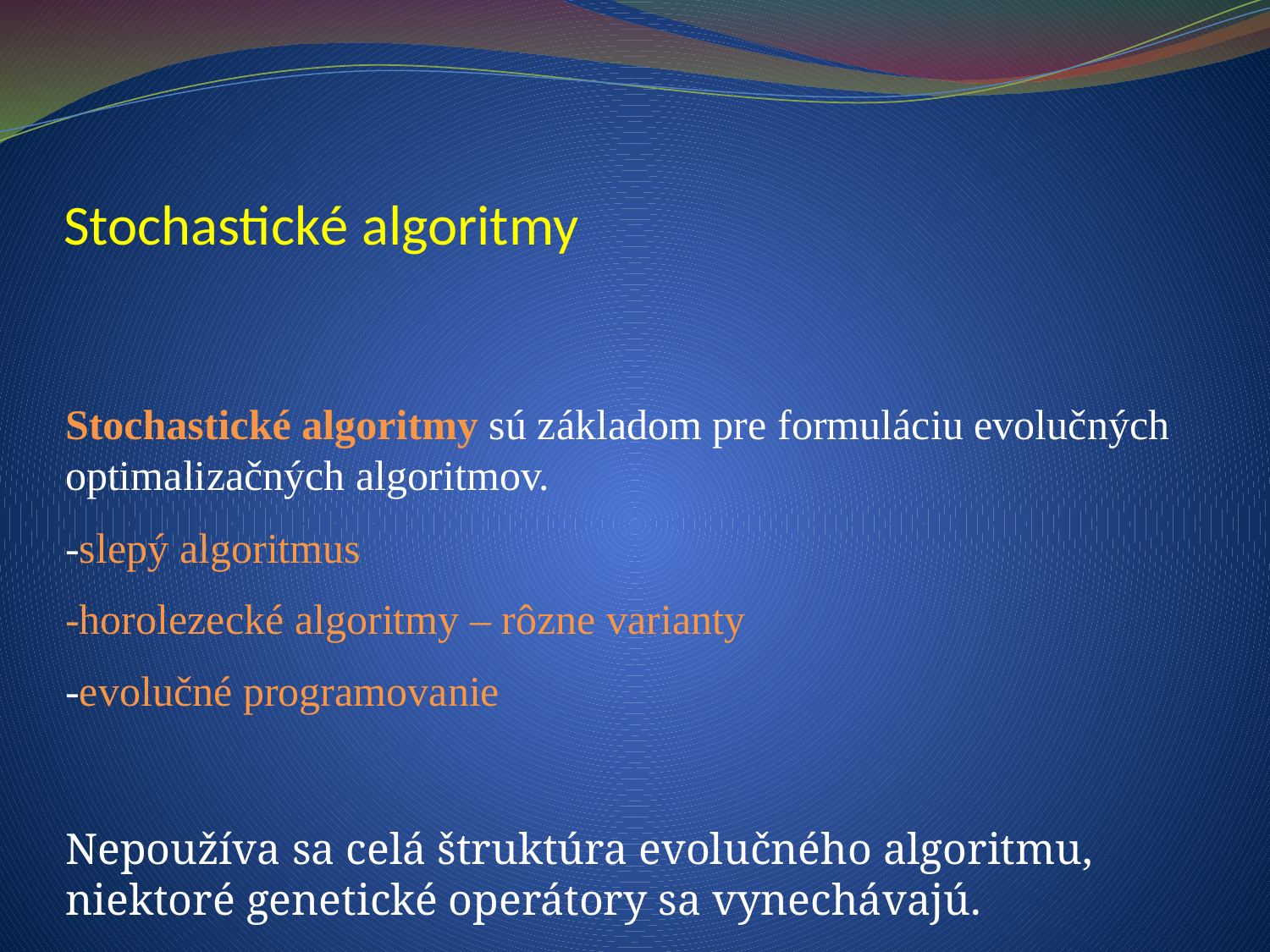

# Stochastické algoritmy
Stochastické algoritmy sú základom pre formuláciu evolučných optimalizačných algoritmov.
-slepý algoritmus
-horolezecké algoritmy – rôzne varianty
-evolučné programovanie
Nepoužíva sa celá štruktúra evolučného algoritmu, niektoré genetické operátory sa vynechávajú.